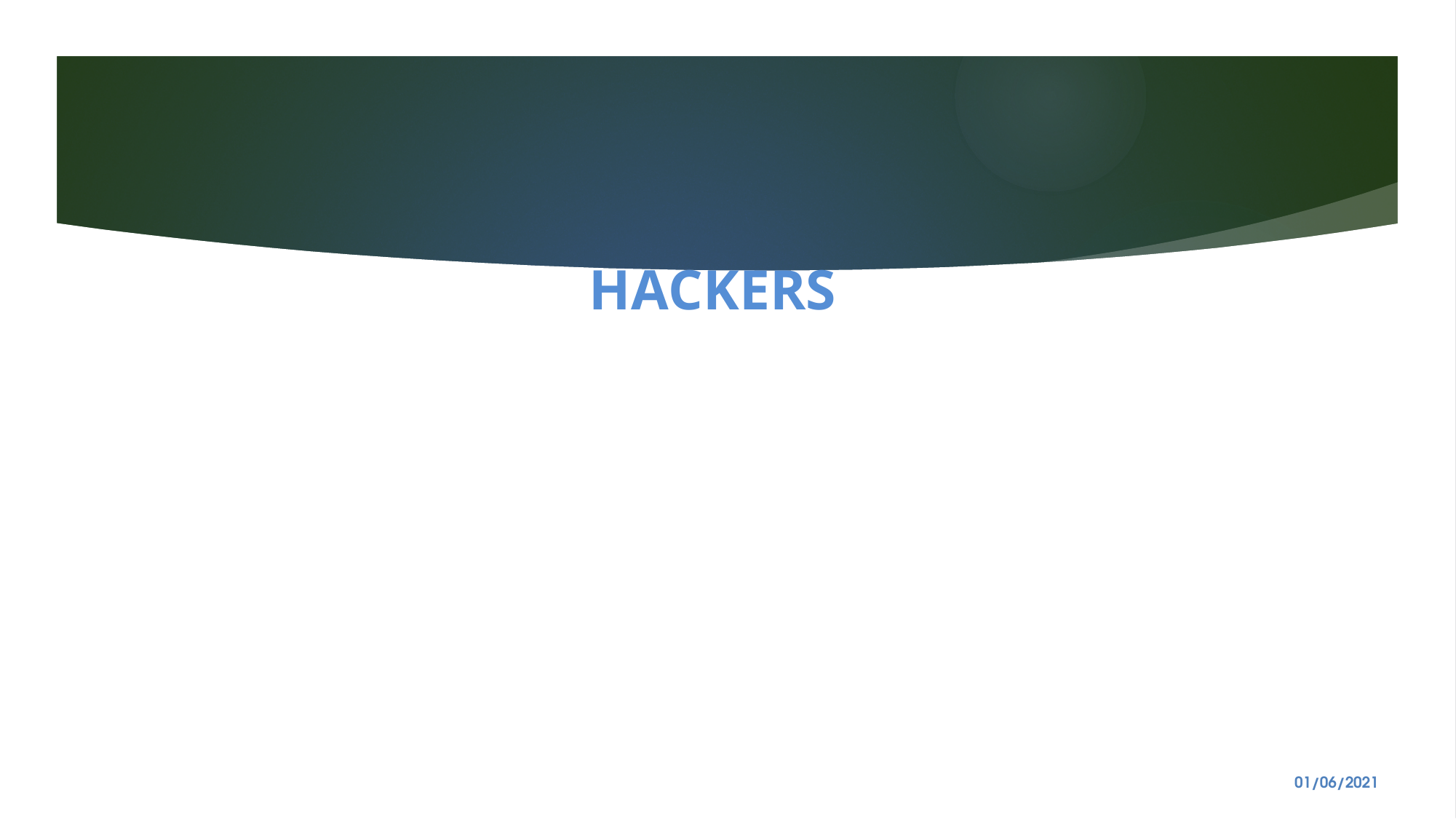

7
# HACKERS
In common a hacker is a person who breaks into computers, usually by gaining access to administrative controls.
01/06/2021